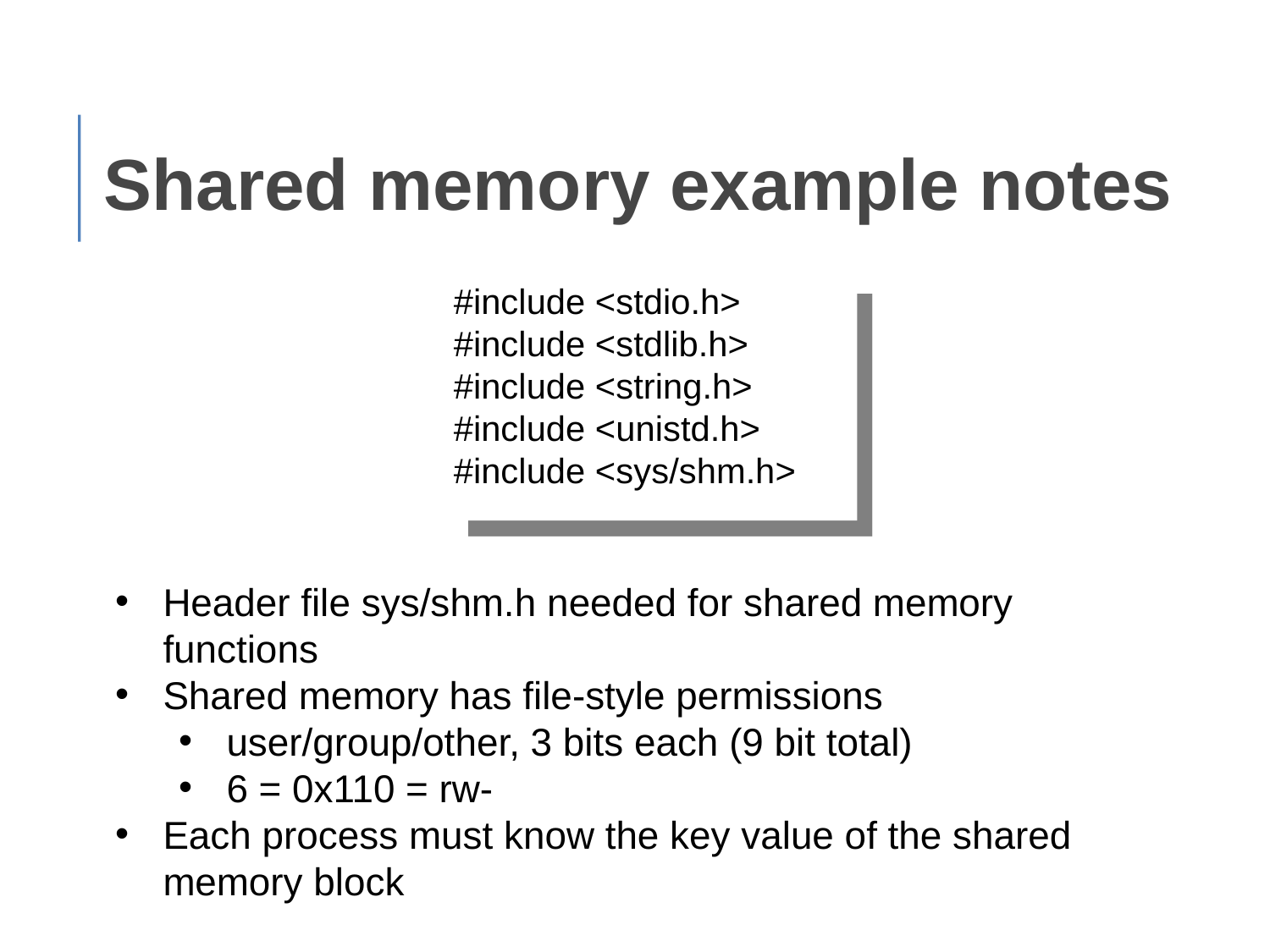

Shared memory example notes
#include <stdio.h>
#include <stdlib.h>
#include <string.h>
#include <unistd.h>
#include <sys/shm.h>
Header file sys/shm.h needed for shared memory functions
Shared memory has file-style permissions
user/group/other, 3 bits each (9 bit total)
6 = 0x110 = rw-
Each process must know the key value of the shared memory block